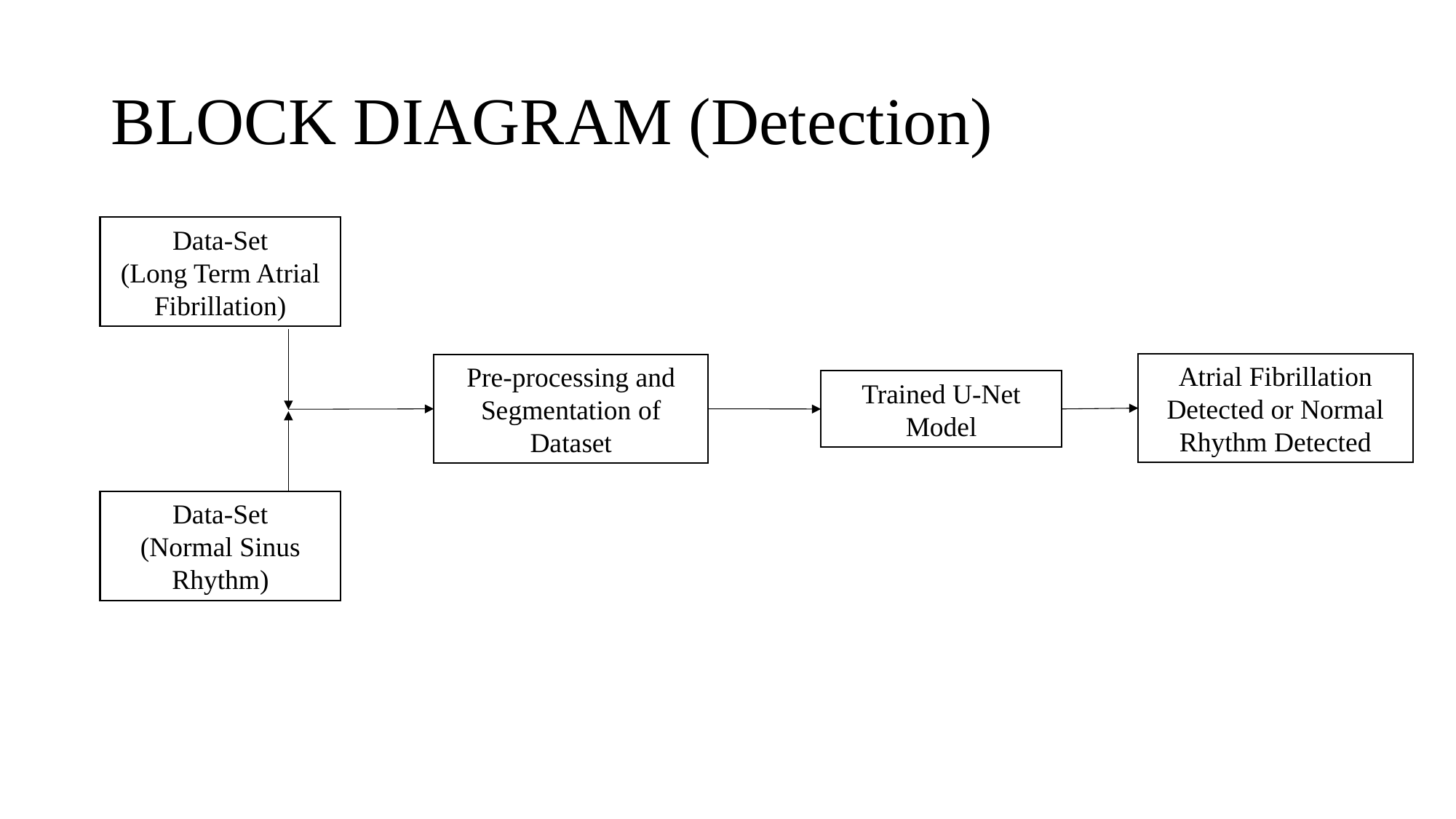

# BLOCK DIAGRAM (Detection)
Data-Set
(Long Term Atrial Fibrillation)
Atrial Fibrillation Detected or Normal Rhythm Detected
Pre-processing and Segmentation of Dataset
Trained U-Net Model
Data-Set
(Normal Sinus Rhythm)